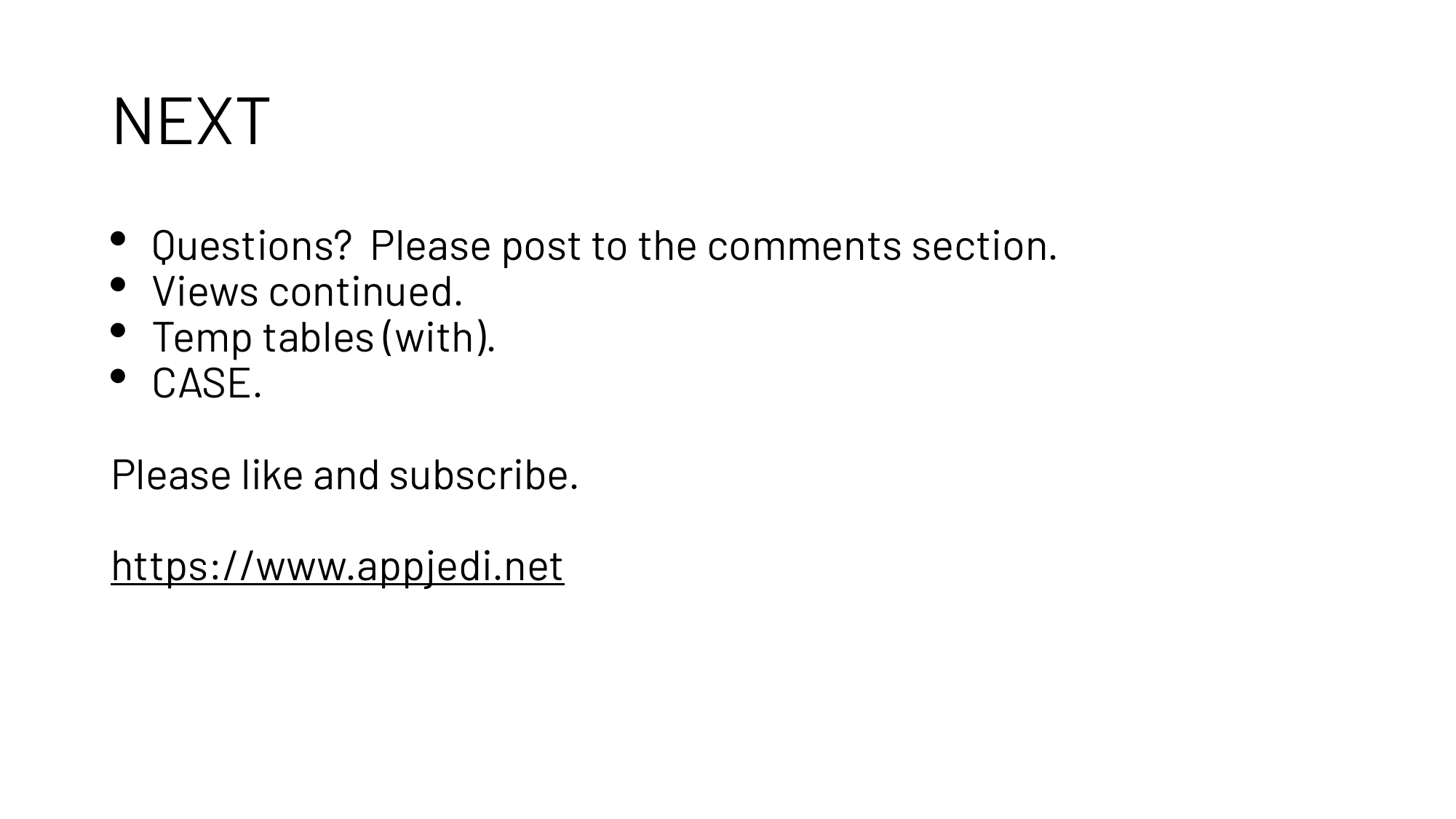

# NEXT
Questions?  Please post to the comments section.
Views continued.
Temp tables (with).
CASE.

Please like and subscribe.

https://www.appjedi.net